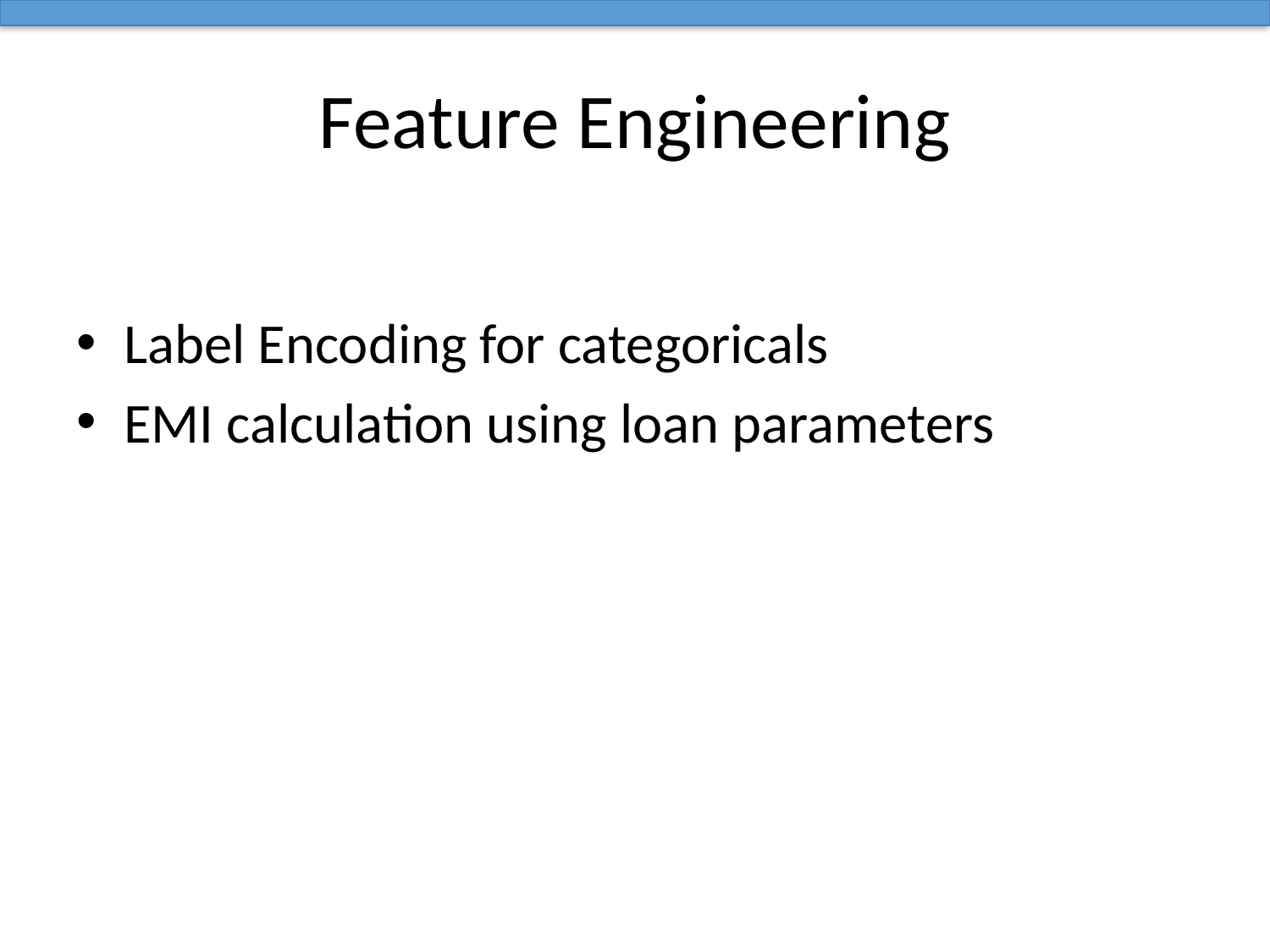

# Feature Engineering

Label Encoding for categoricals
EMI calculation using loan parameters